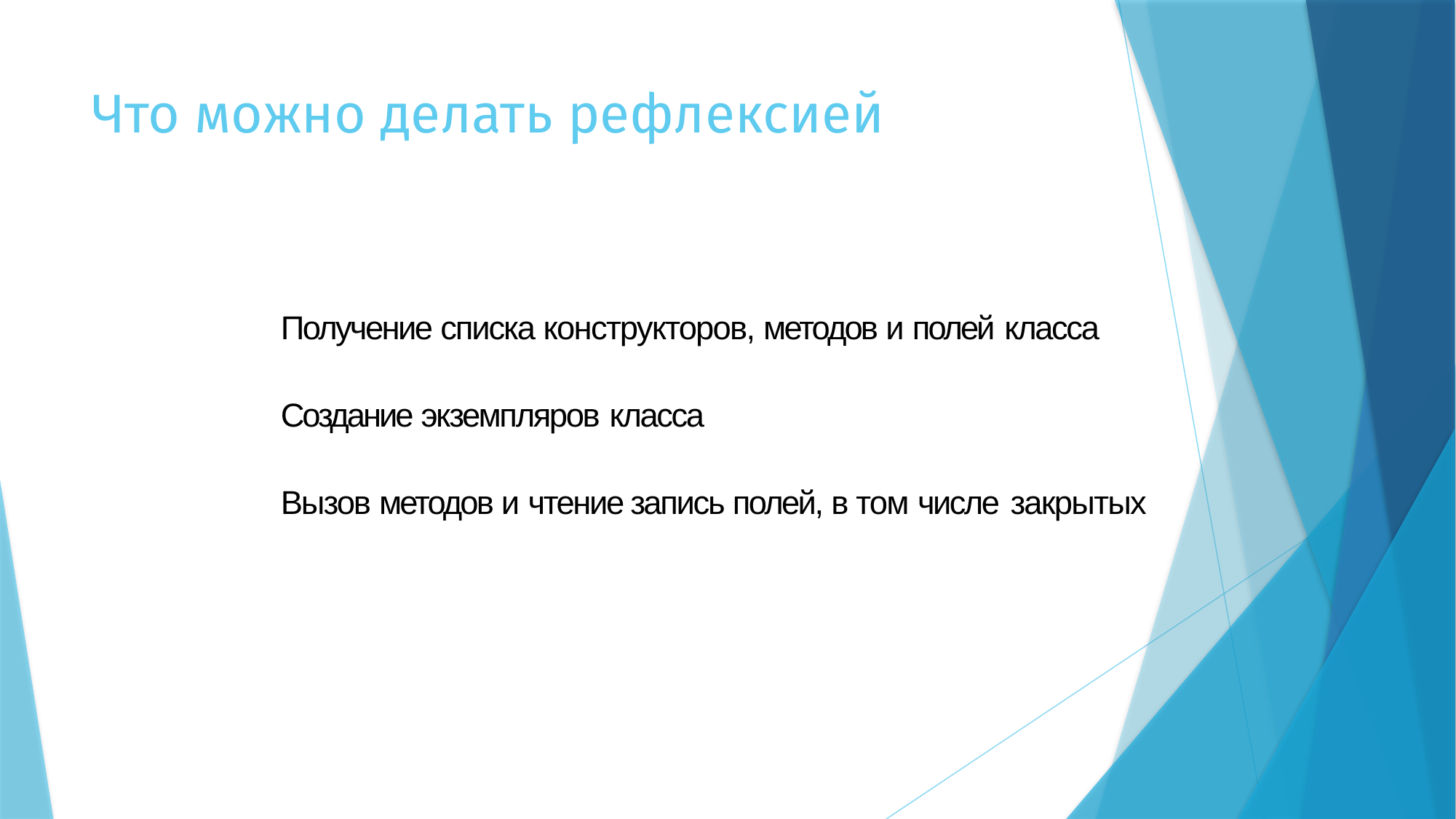

# Что можно делать рефлексией
Получение списка конструкторов, методов и полей класса

Создание экземпляров класса

Вызов методов и чтение запись полей, в том числе закрытых